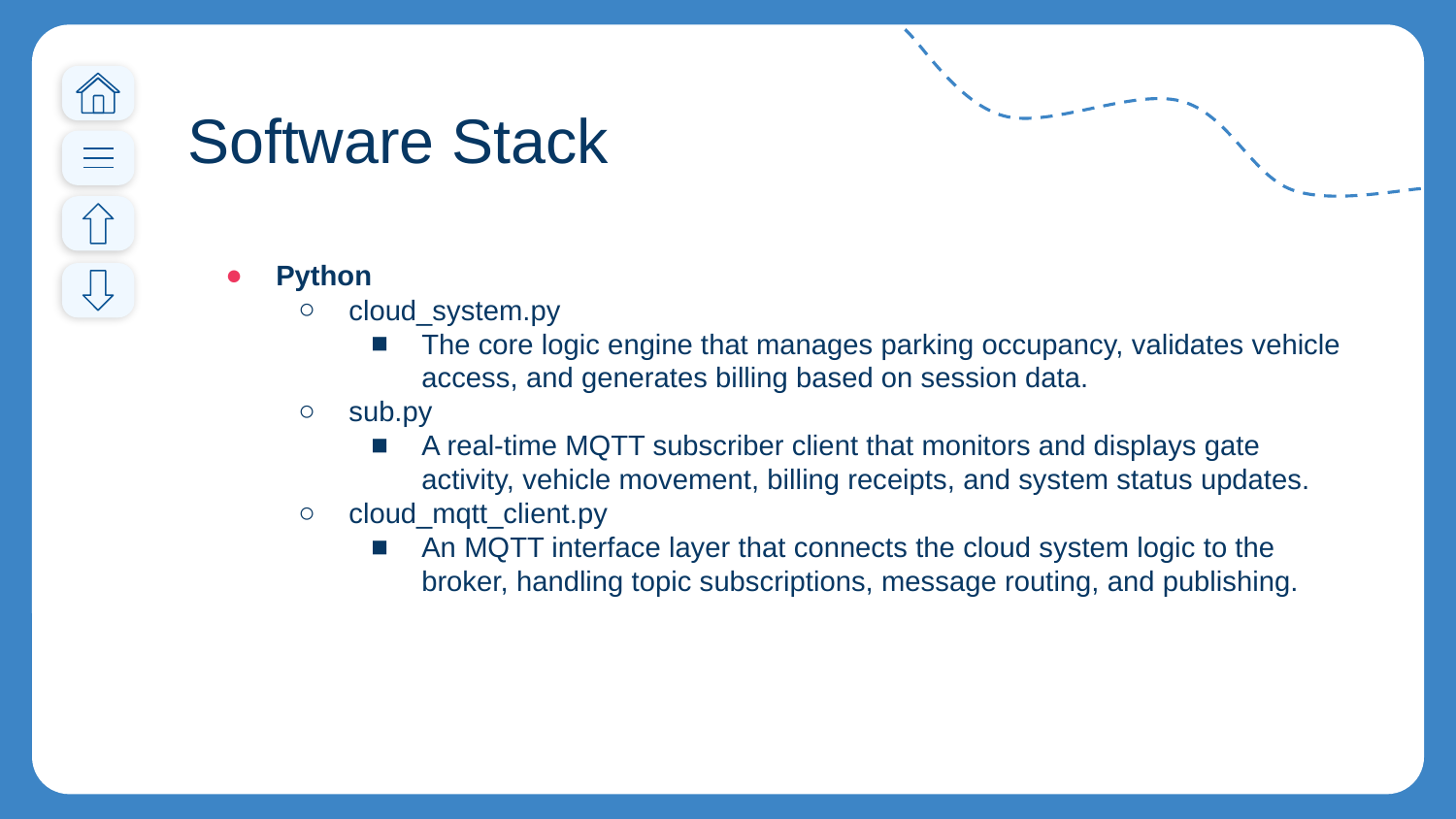

# Software Stack

Python
cloud_system.py
The core logic engine that manages parking occupancy, validates vehicle access, and generates billing based on session data.
sub.py
A real-time MQTT subscriber client that monitors and displays gate activity, vehicle movement, billing receipts, and system status updates.
cloud_mqtt_client.py
An MQTT interface layer that connects the cloud system logic to the broker, handling topic subscriptions, message routing, and publishing.